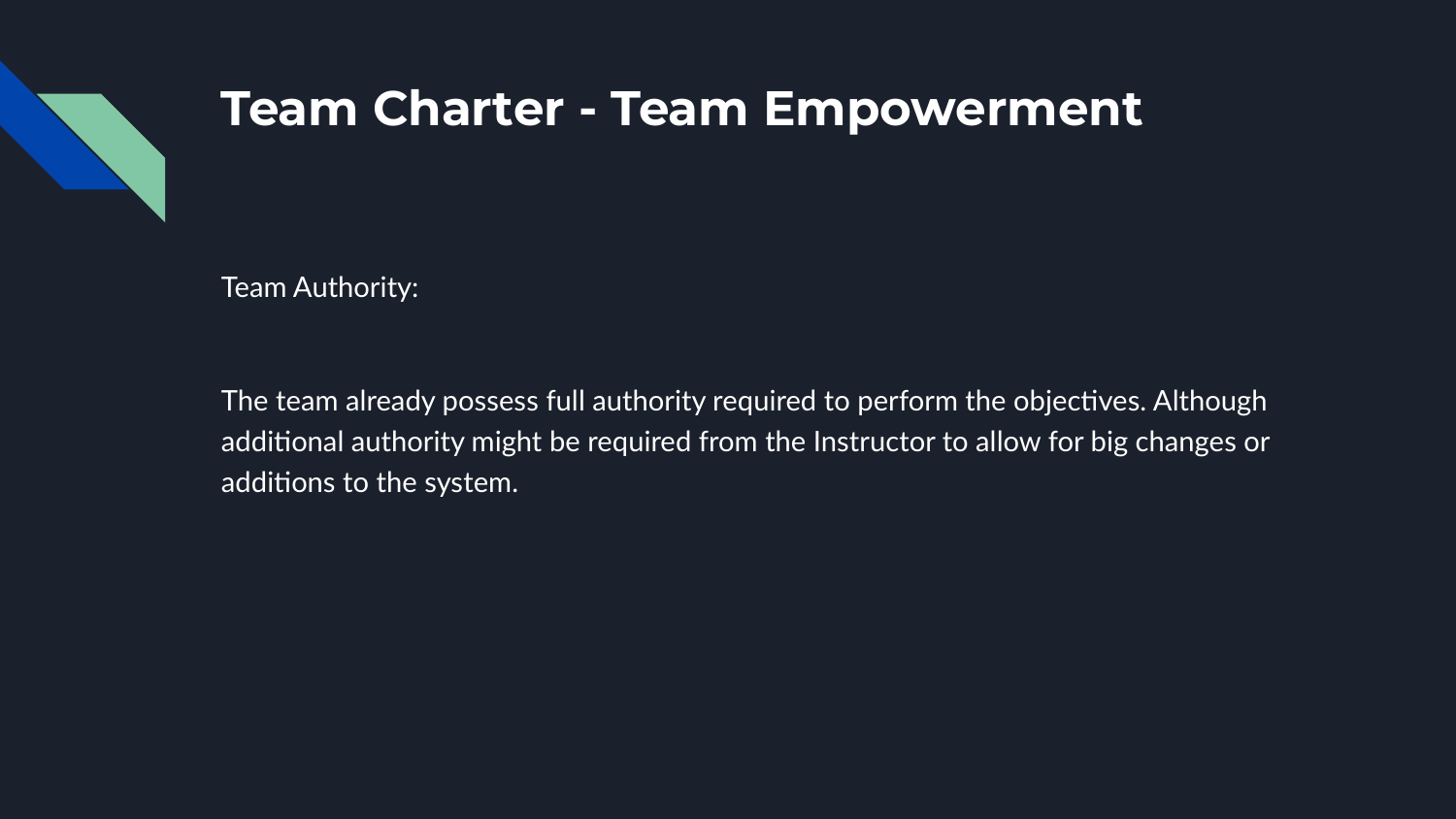

# Team Charter - Team Empowerment
Team Authority:

The team already possess full authority required to perform the objectives. Although additional authority might be required from the Instructor to allow for big changes or additions to the system.